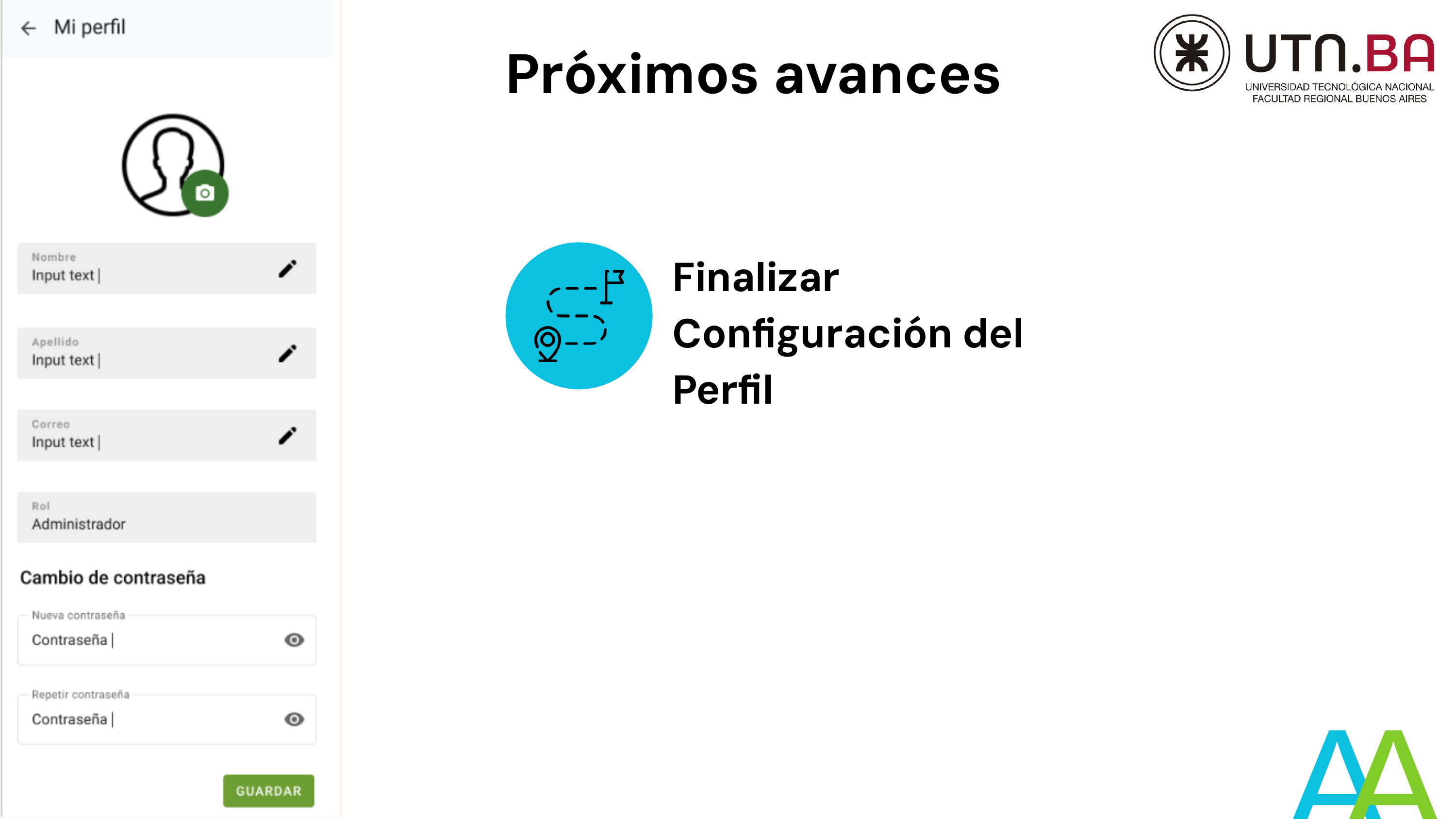

Próximos avances

Finalizar Configuración del Perfil

A
A